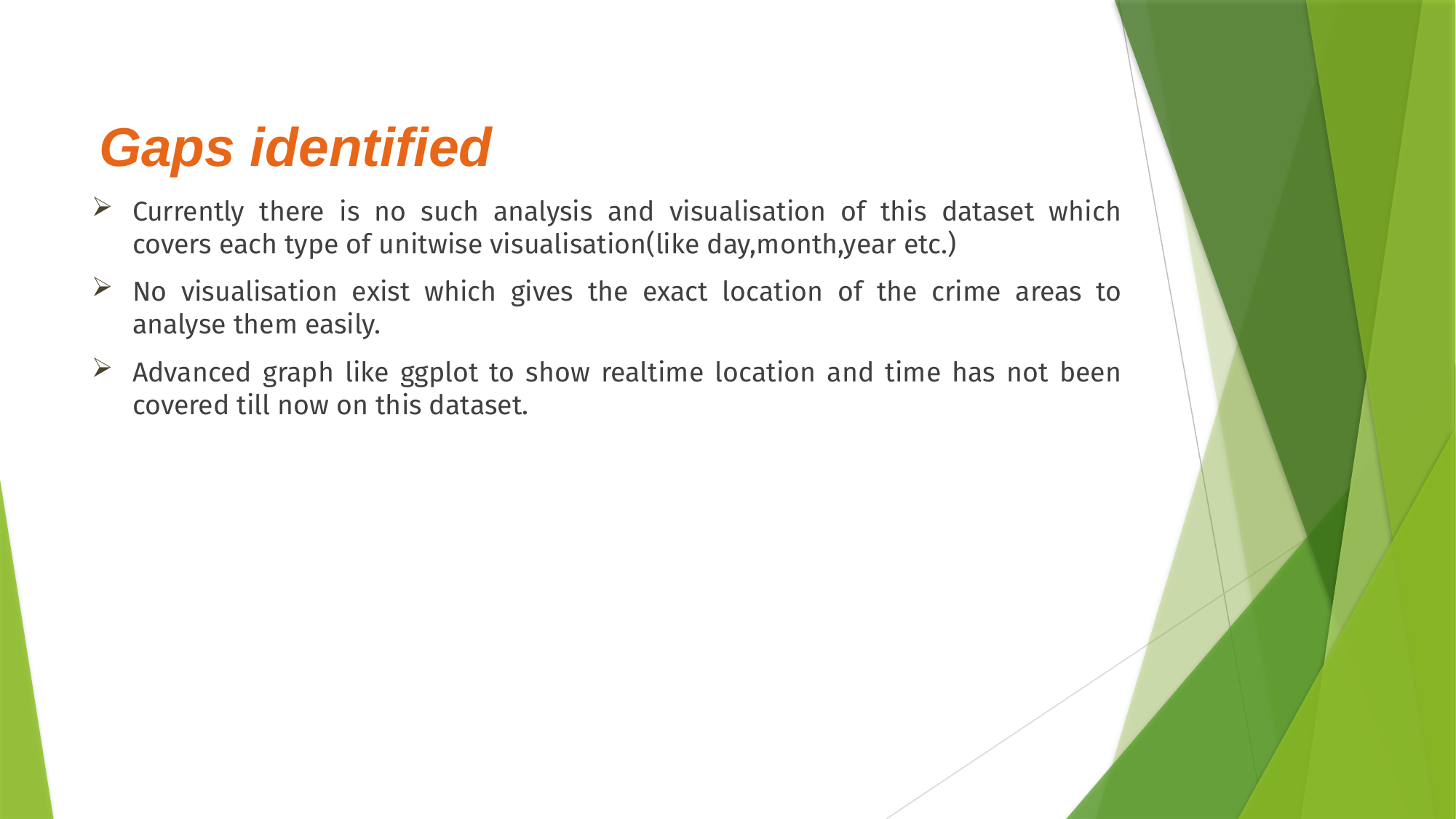

Gaps identified
Currently there is no such analysis and visualisation of this dataset which covers each type of unitwise visualisation(like day,month,year etc.)
No visualisation exist which gives the exact location of the crime areas to analyse them easily.
Advanced graph like ggplot to show realtime location and time has not been covered till now on this dataset.